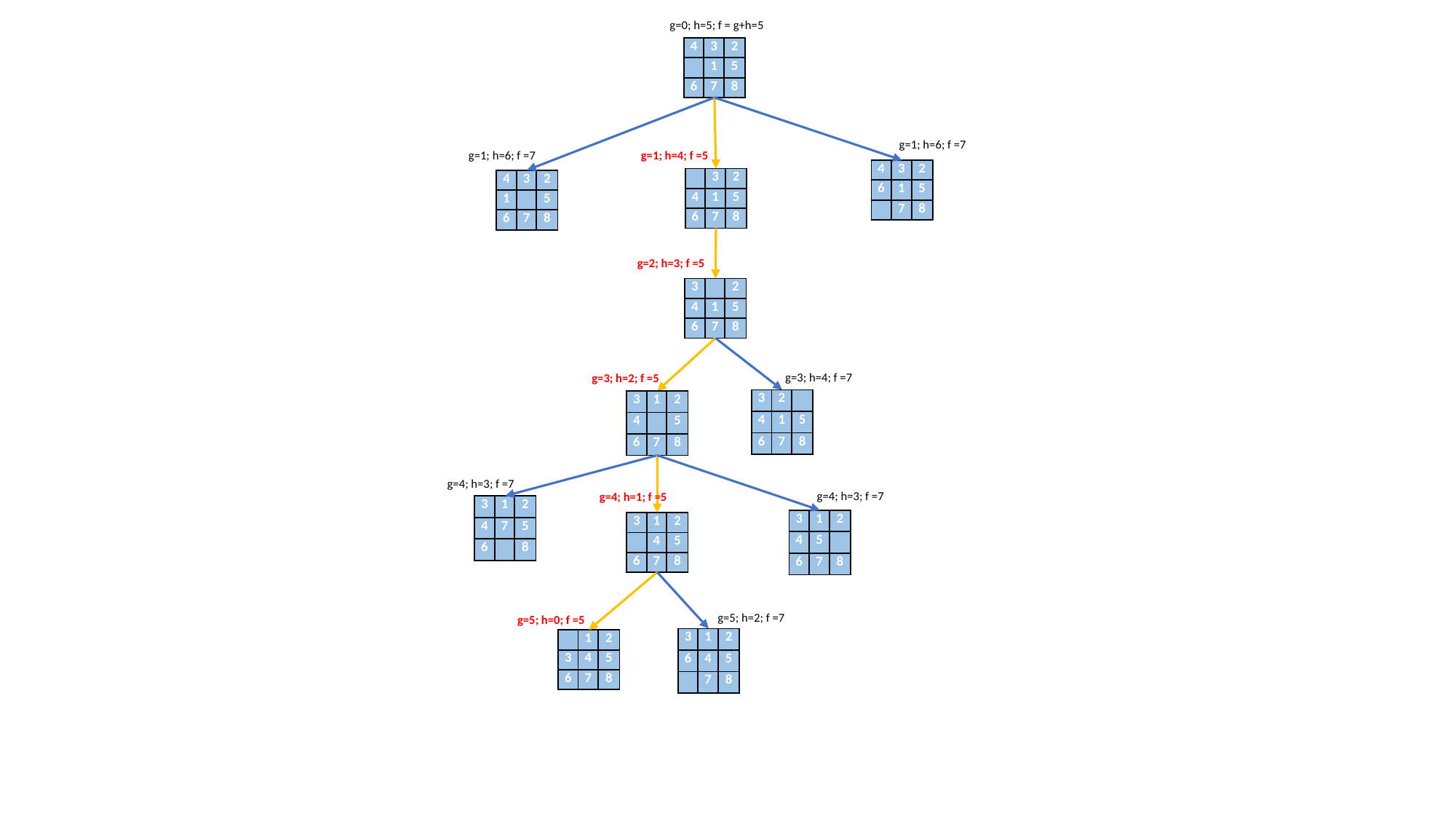

g=0; h=5; f = g+h=5
| 4 | 3 | 2 |
| --- | --- | --- |
|  | 1 | 5 |
| 6 | 7 | 8 |
g=1; h=6; f =7
g=1; h=6; f =7
g=1; h=4; f =5
| 4 | 3 | 2 |
| --- | --- | --- |
| 6 | 1 | 5 |
|  | 7 | 8 |
|  | 3 | 2 |
| --- | --- | --- |
| 4 | 1 | 5 |
| 6 | 7 | 8 |
| 4 | 3 | 2 |
| --- | --- | --- |
| 1 |  | 5 |
| 6 | 7 | 8 |
g=2; h=3; f =5
| 3 |  | 2 |
| --- | --- | --- |
| 4 | 1 | 5 |
| 6 | 7 | 8 |
g=3; h=4; f =7
g=3; h=2; f =5
| 3 | 2 |  |
| --- | --- | --- |
| 4 | 1 | 5 |
| 6 | 7 | 8 |
| 3 | 1 | 2 |
| --- | --- | --- |
| 4 |  | 5 |
| 6 | 7 | 8 |
| 3 | 1 | 2 |
| --- | --- | --- |
| 4 |  | 5 |
| 6 | 7 | 8 |
g=4; h=3; f =7
g=4; h=3; f =7
g=4; h=1; f =5
| 3 | 1 | 2 |
| --- | --- | --- |
| 4 | 7 | 5 |
| 6 |  | 8 |
| 3 | 1 | 2 |
| --- | --- | --- |
| 4 | 5 |  |
| 6 | 7 | 8 |
| 3 | 1 | 2 |
| --- | --- | --- |
|  | 4 | 5 |
| 6 | 7 | 8 |
g=5; h=2; f =7
g=5; h=0; f =5
| 3 | 1 | 2 |
| --- | --- | --- |
| 6 | 4 | 5 |
|  | 7 | 8 |
|  | 1 | 2 |
| --- | --- | --- |
| 3 | 4 | 5 |
| 6 | 7 | 8 |